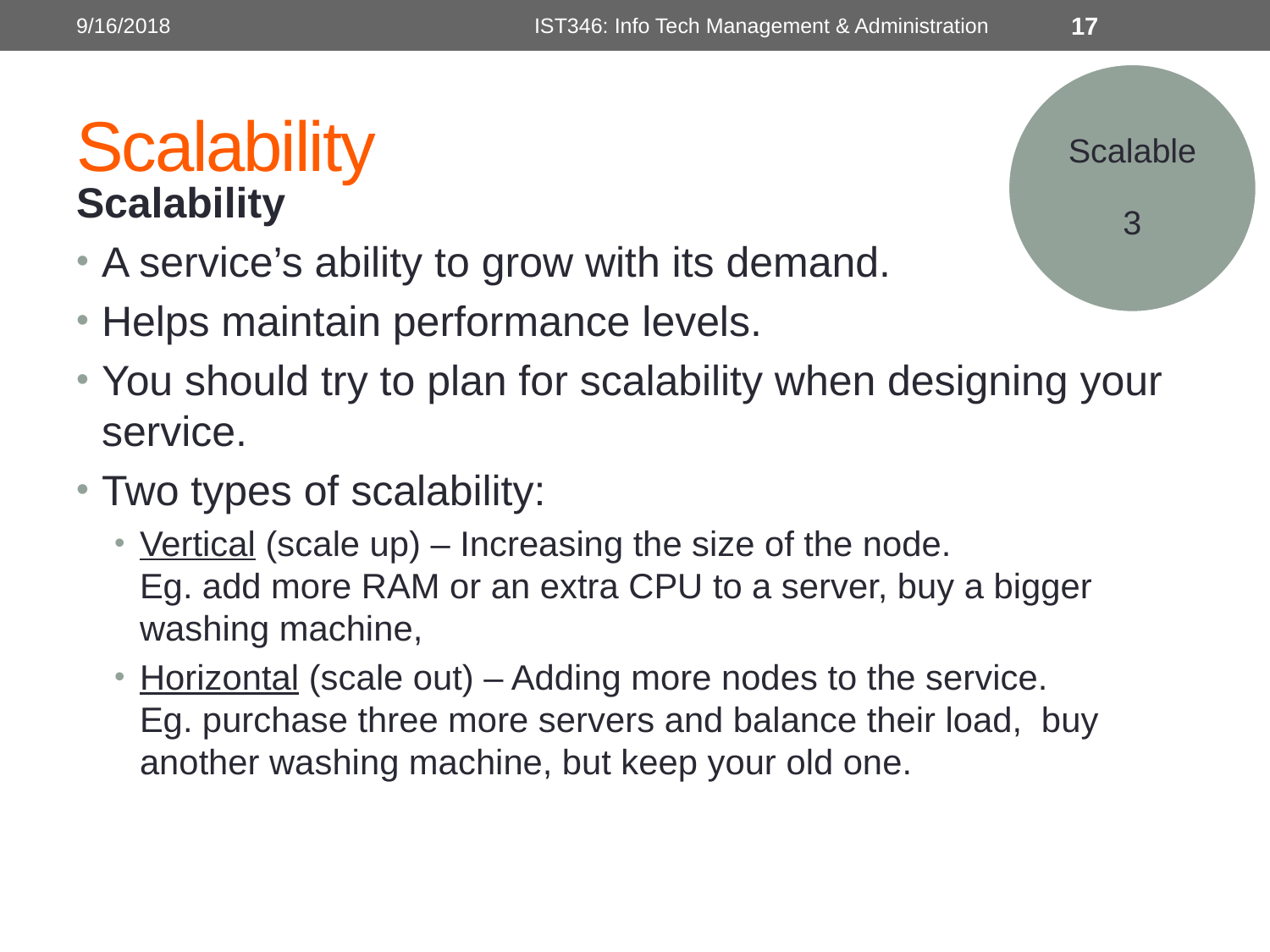

9/16/2018
IST346: Info Tech Management & Administration
17

Scalable
3
# Scalability
Scalability
A service’s ability to grow with its demand.
Helps maintain performance levels.
You should try to plan for scalability when designing your service.
Two types of scalability:
Vertical (scale up) – Increasing the size of the node.
Eg. add more RAM or an extra CPU to a server, buy a bigger washing machine,
Horizontal (scale out) – Adding more nodes to the service.
Eg. purchase three more servers and balance their load,  buy another washing machine, but keep your old one.